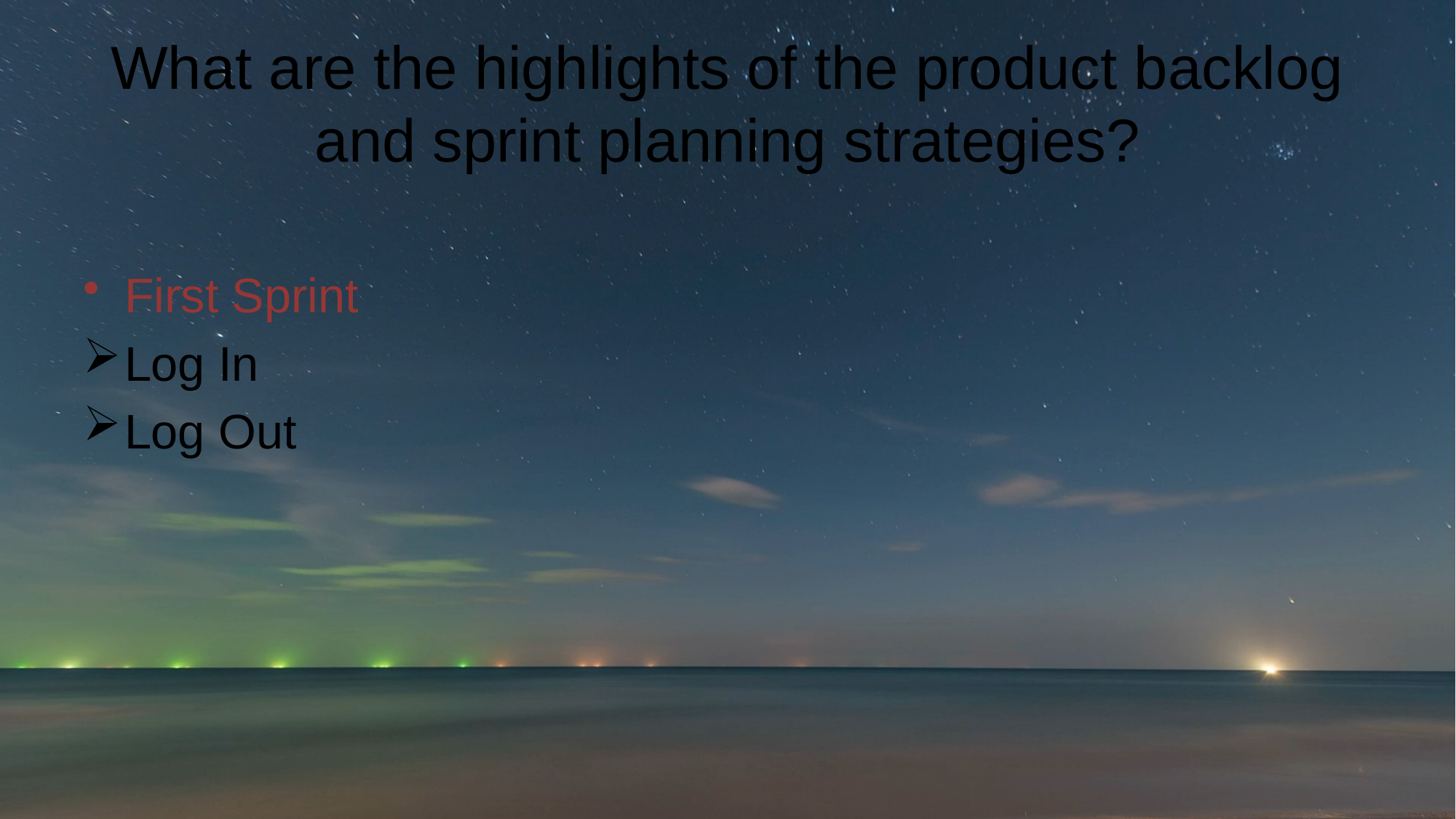

# What are the highlights of the product backlog and sprint planning strategies?

First Sprint
Log In
Log Out